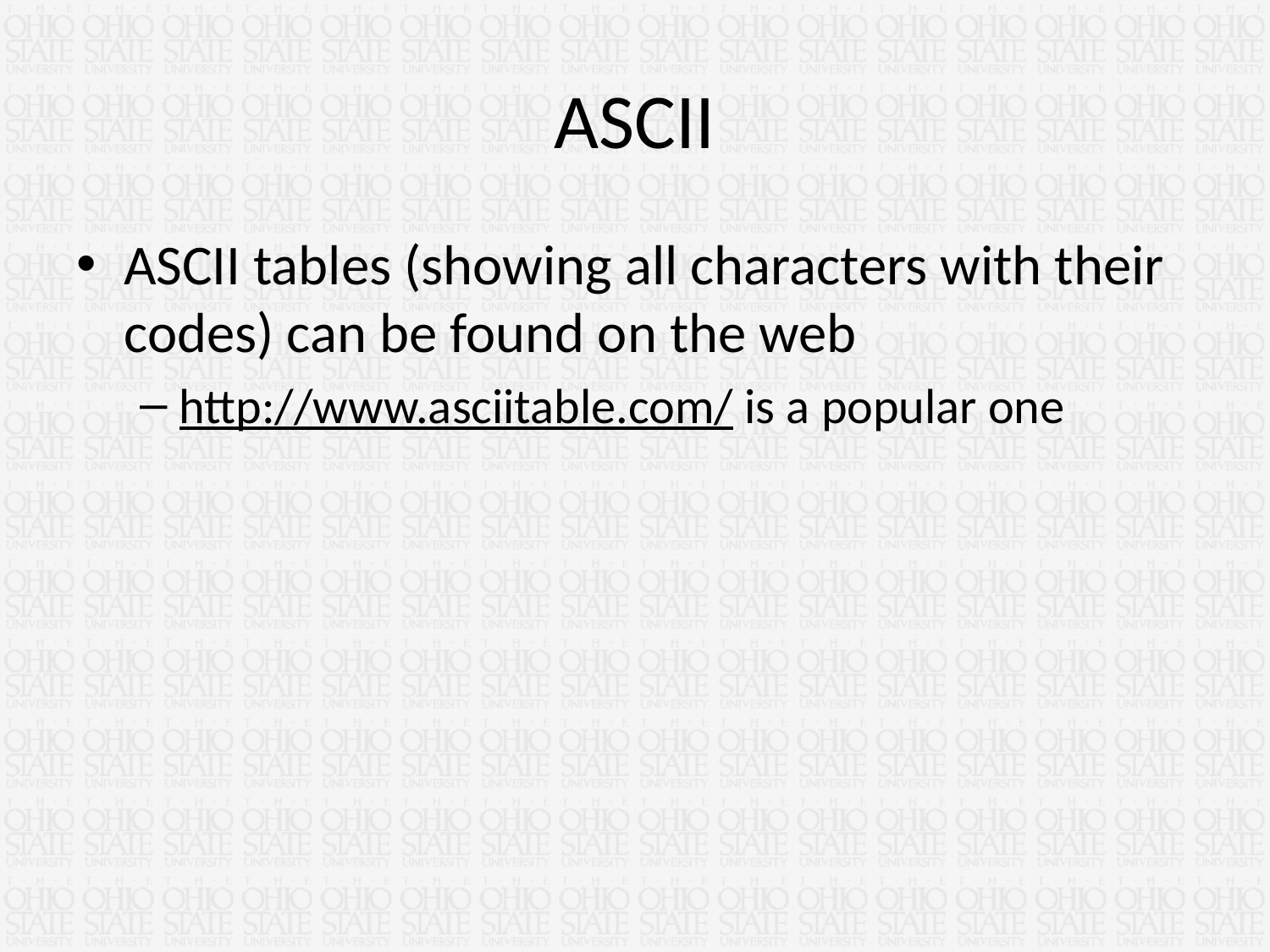

# ASCII
ASCII tables (showing all characters with their codes) can be found on the web
http://www.asciitable.com/ is a popular one